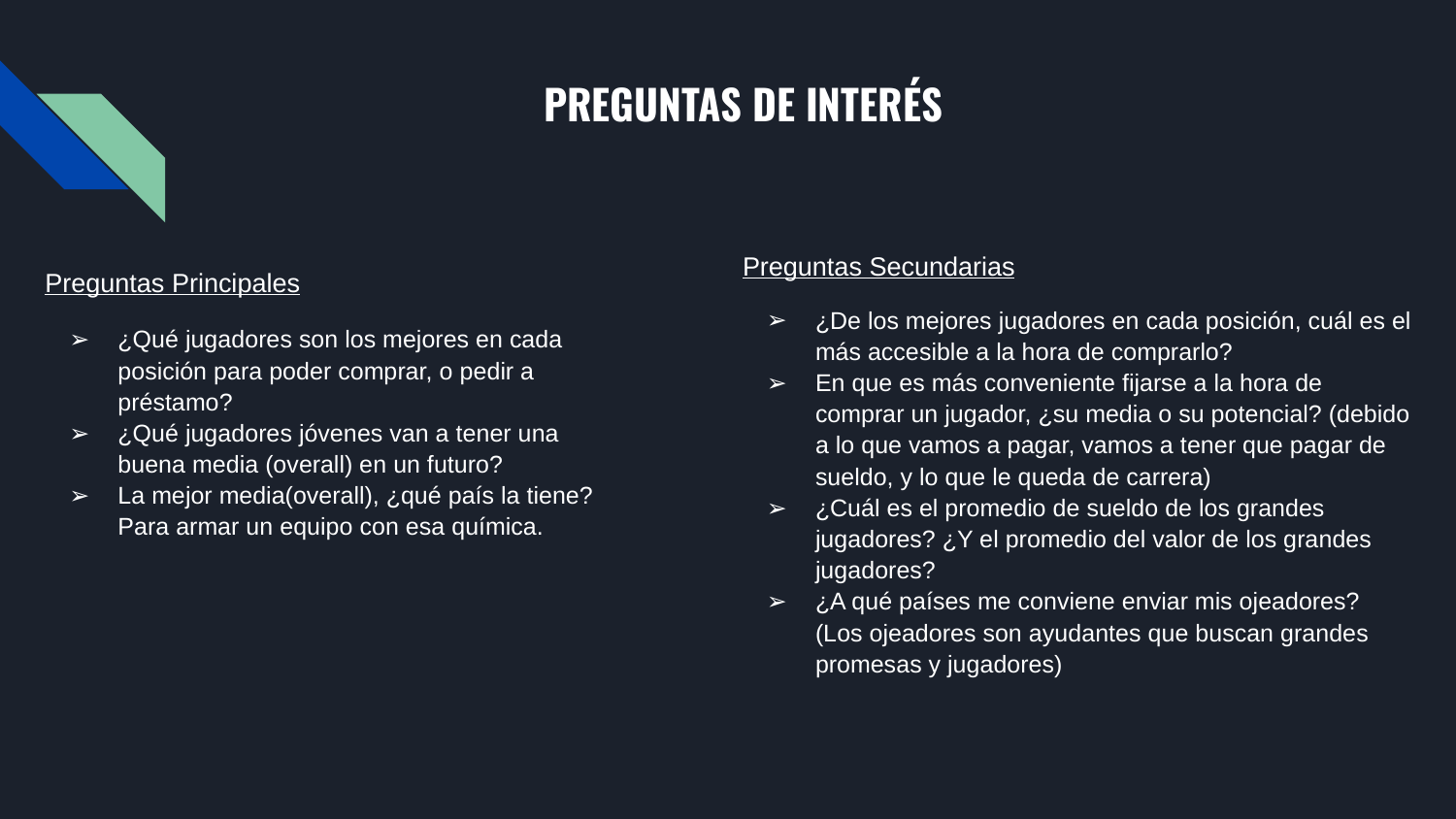

# PREGUNTAS DE INTERÉS
Preguntas Principales
¿Qué jugadores son los mejores en cada posición para poder comprar, o pedir a préstamo?
¿Qué jugadores jóvenes van a tener una buena media (overall) en un futuro?
La mejor media(overall), ¿qué país la tiene? Para armar un equipo con esa química.
Preguntas Secundarias
¿De los mejores jugadores en cada posición, cuál es el más accesible a la hora de comprarlo?
En que es más conveniente fijarse a la hora de comprar un jugador, ¿su media o su potencial? (debido a lo que vamos a pagar, vamos a tener que pagar de sueldo, y lo que le queda de carrera)
¿Cuál es el promedio de sueldo de los grandes jugadores? ¿Y el promedio del valor de los grandes jugadores?
¿A qué países me conviene enviar mis ojeadores? (Los ojeadores son ayudantes que buscan grandes promesas y jugadores)